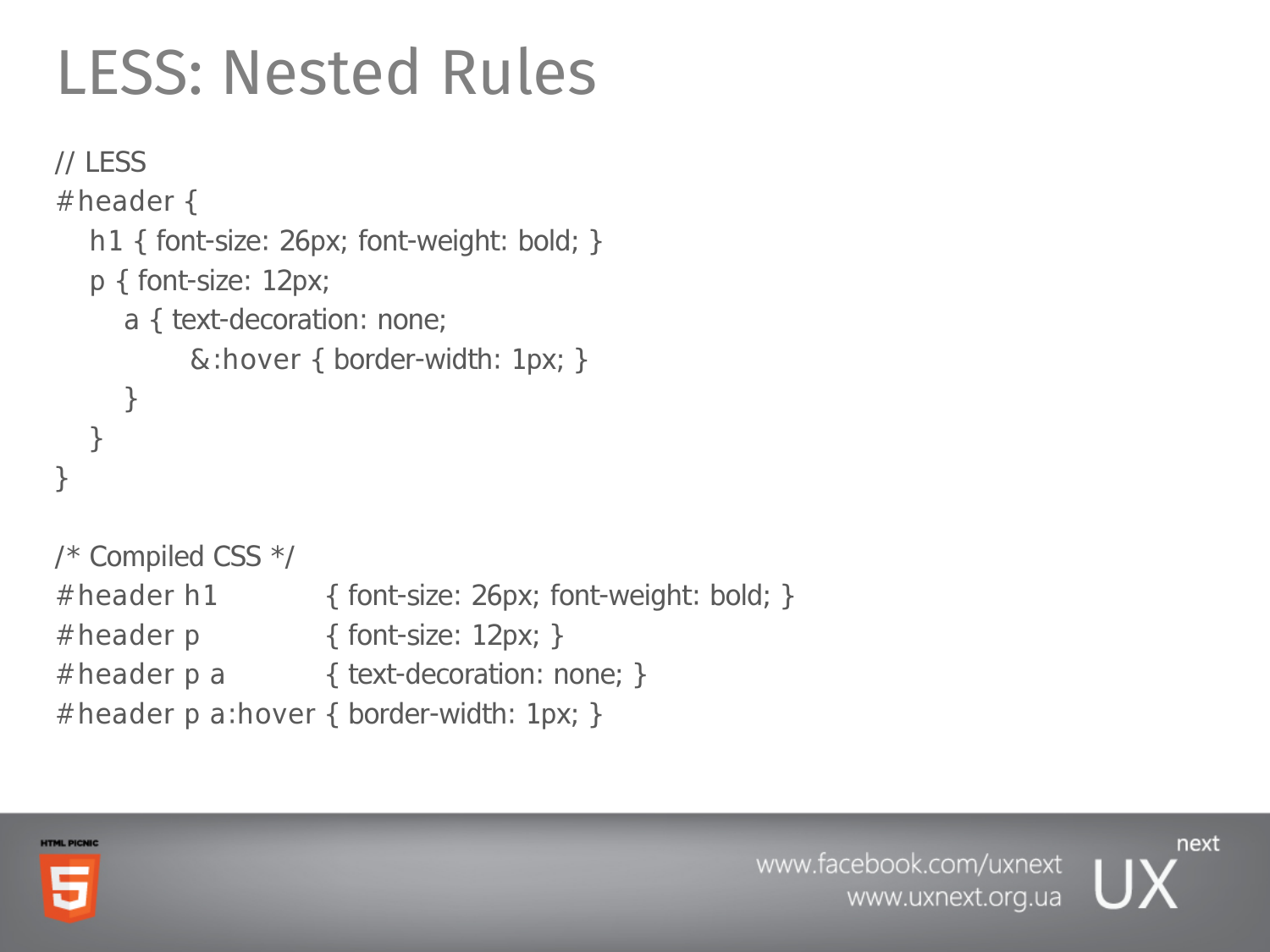

# LESS: Nested Rules
// LESS
#header {
    h1 { font-size: 26px; font-weight: bold; }
    p { font-size: 12px;
        a { text-decoration: none;
	 &:hover { border-width: 1px; }
        }
    }
}

/* Compiled CSS */
#header h1 	  { font-size: 26px; font-weight: bold; }
#header p 	  { font-size: 12px; }
#header p a 	  { text-decoration: none; }
#header p a:hover { border-width: 1px; }